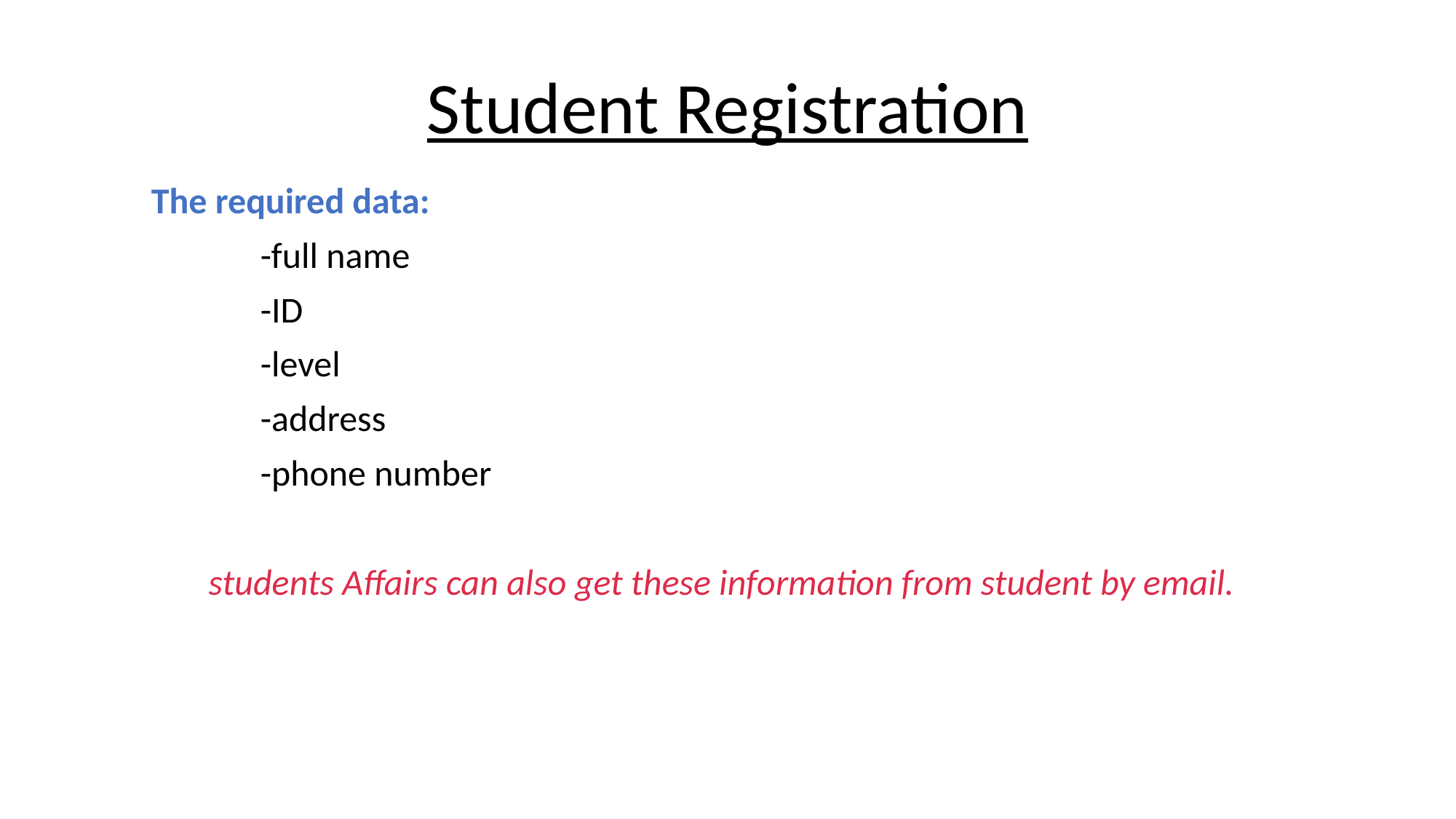

# Student Registration
The required data:
	-full name
	-ID
	-level
	-address
	-phone number

       students Affairs can also get these information from student by email.